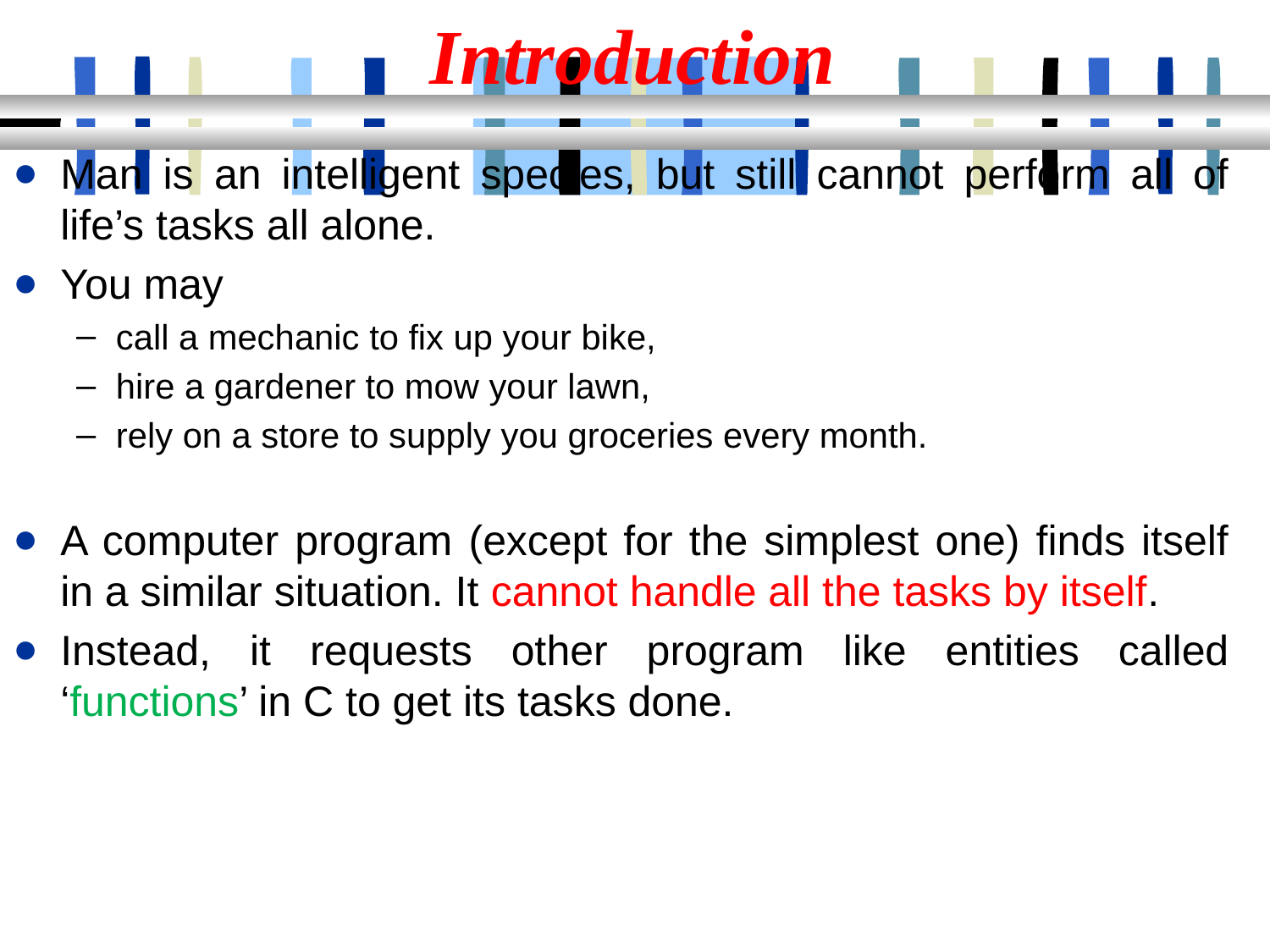

# Introduction
Man is an intelligent species, but still cannot perform all of life’s tasks all alone.
You may
call a mechanic to fix up your bike,
hire a gardener to mow your lawn,
rely on a store to supply you groceries every month.

A computer program (except for the simplest one) finds itself in a similar situation. It cannot handle all the tasks by itself.
Instead, it requests other program like entities called ‘functions’ in C to get its tasks done.